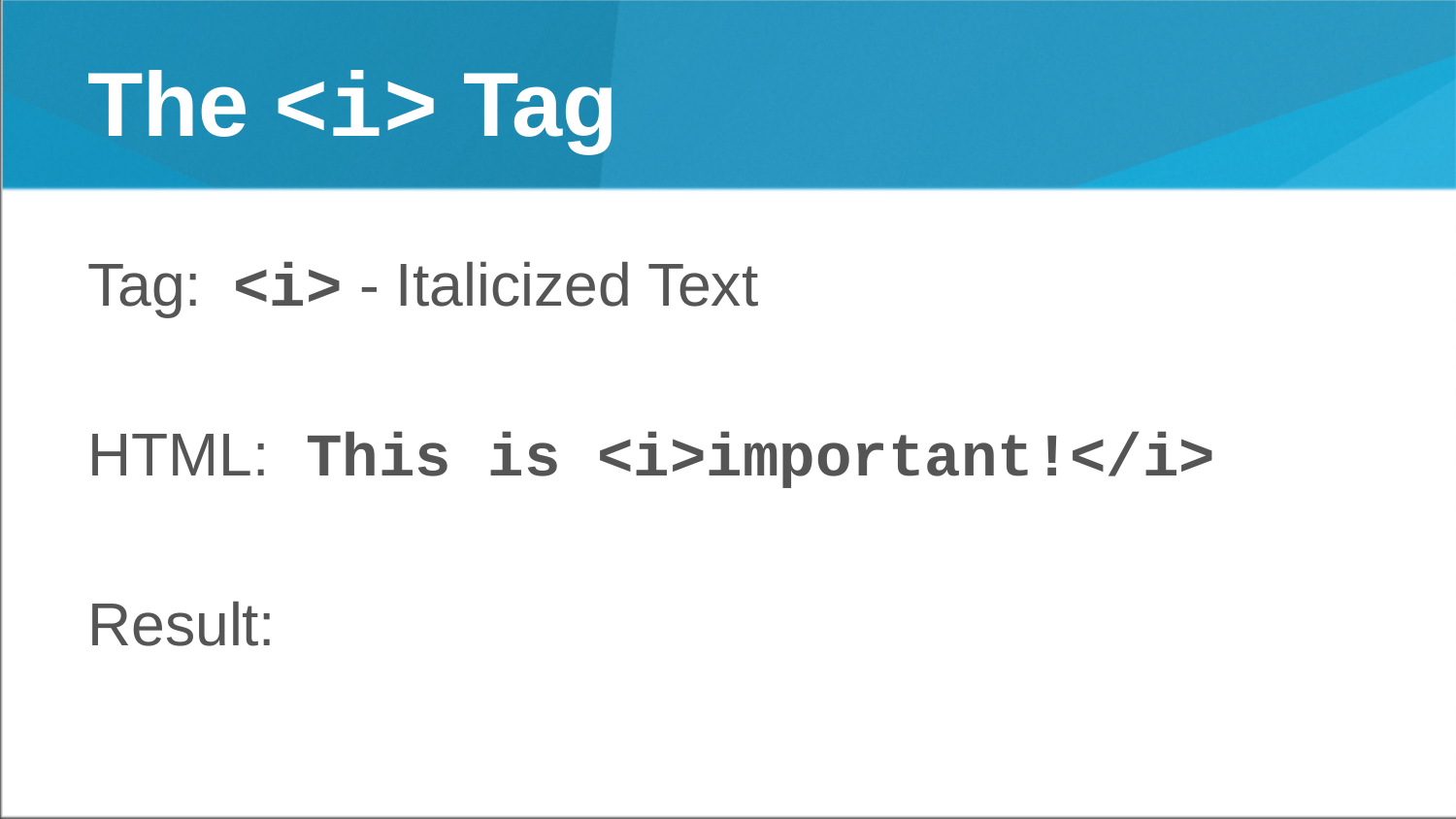

# The <i> Tag
Tag:	<i> - Italicized Text

HTML: This is <i>important!</i>

Result: